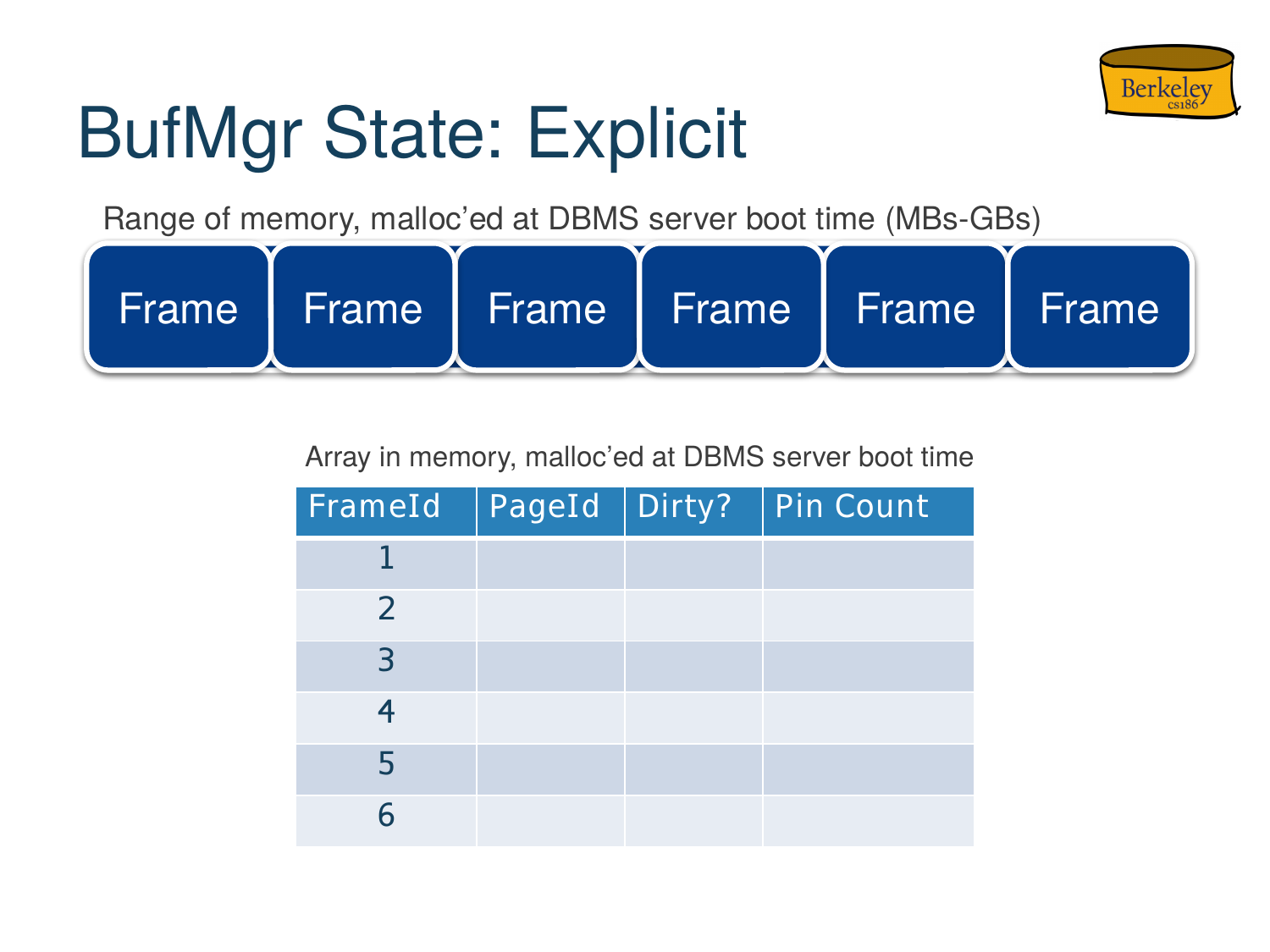

# BufMgr State: Explicit
Range of memory, malloc’ed at DBMS server boot time (MBs-GBs)
Frame

Frame
Frame
Frame
Frame
Frame
Array in memory, malloc’ed at DBMS server boot time
| FrameId | PageId | Dirty? | Pin Count |
| --- | --- | --- | --- |
| 1 |  |  |  |
| 2 |  |  |  |
| 3 |  |  |  |
| 4 |  |  |  |
| 5 |  |  |  |
| 6 |  |  |  |